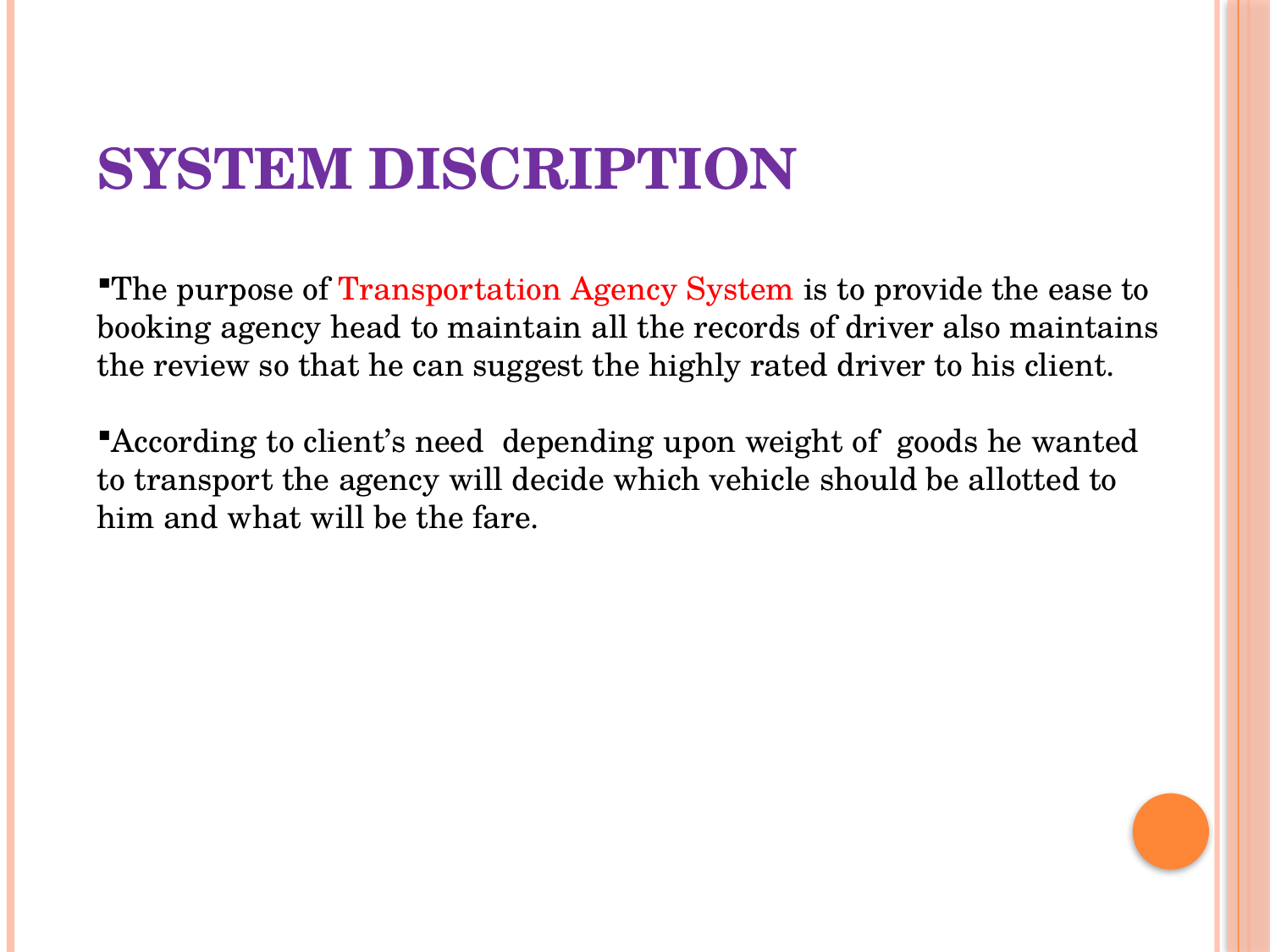

SYSTEM DISCRIPTION

The purpose of Transportation Agency System is to provide the ease to booking agency head to maintain all the records of driver also maintains the review so that he can suggest the highly rated driver to his client.

According to client’s need  depending upon weight of  goods he wanted to transport the agency will decide which vehicle should be allotted to him and what will be the fare.